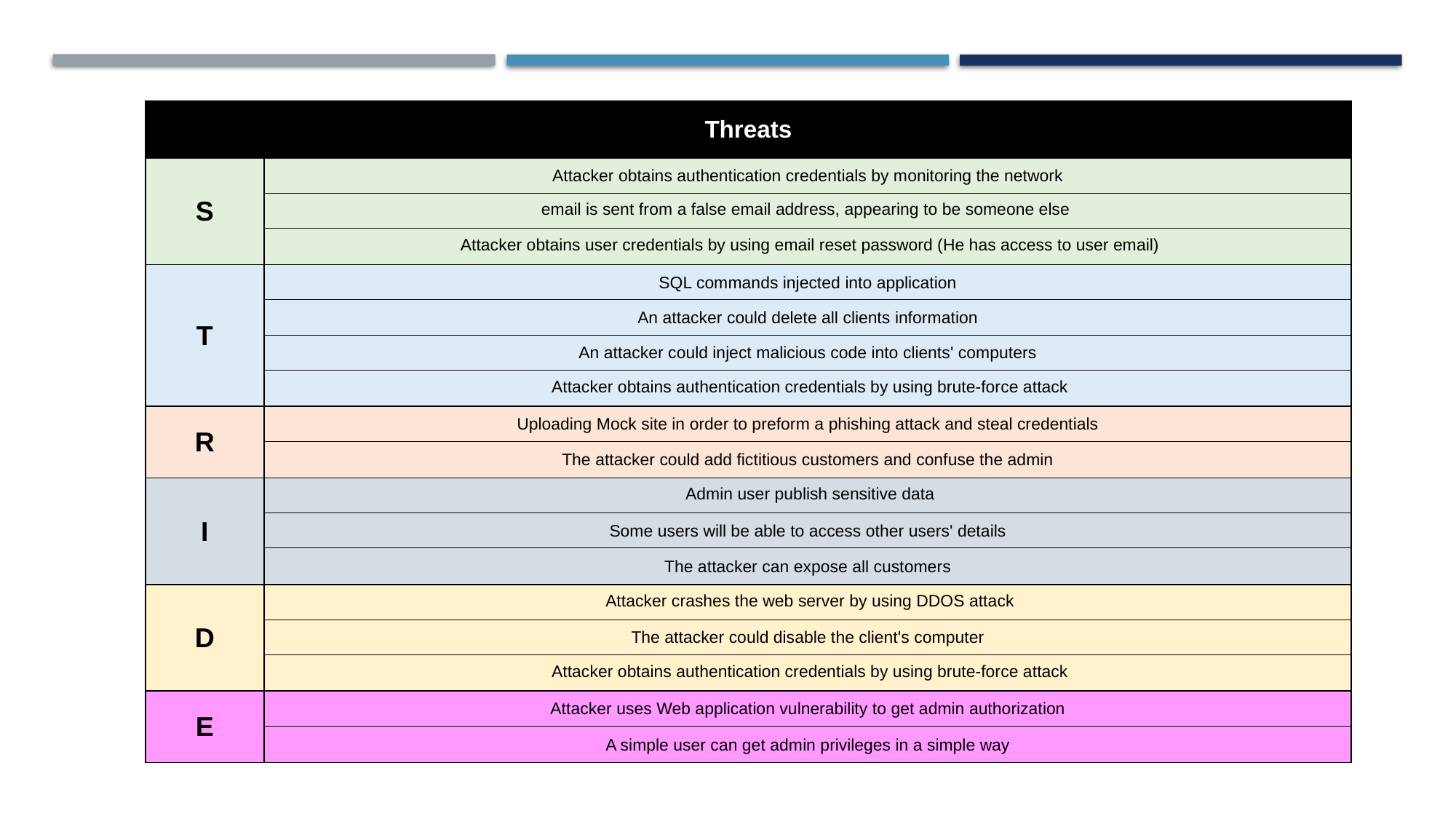

Elevation of privilege
| Threats | Threats |
| --- | --- |
| S | Attacker obtains authentication credentials by monitoring the network |
|  | email is sent from a false email address, appearing to be someone else |
|  | Attacker obtains user credentials by using email reset password (He has access to user email) |
| T | SQL commands injected into application |
|  | An attacker could delete all clients information |
|  | An attacker could inject malicious code into clients' computers |
|  | Attacker obtains authentication credentials by using brute-force attack |
| R | Uploading Mock site in order to preform a phishing attack and steal credentials |
|  | The attacker could add fictitious customers and confuse the admin |
| I | Admin user publish sensitive data |
|  | Some users will be able to access other users' details |
|  | The attacker can expose all customers |
| D | Attacker crashes the web server by using DDOS attack |
|  | The attacker could disable the client's computer |
|  | Attacker obtains authentication credentials by using brute-force attack |
| E | Attacker uses Web application vulnerability to get admin authorization |
|  | A simple user can get admin privileges in a simple way |